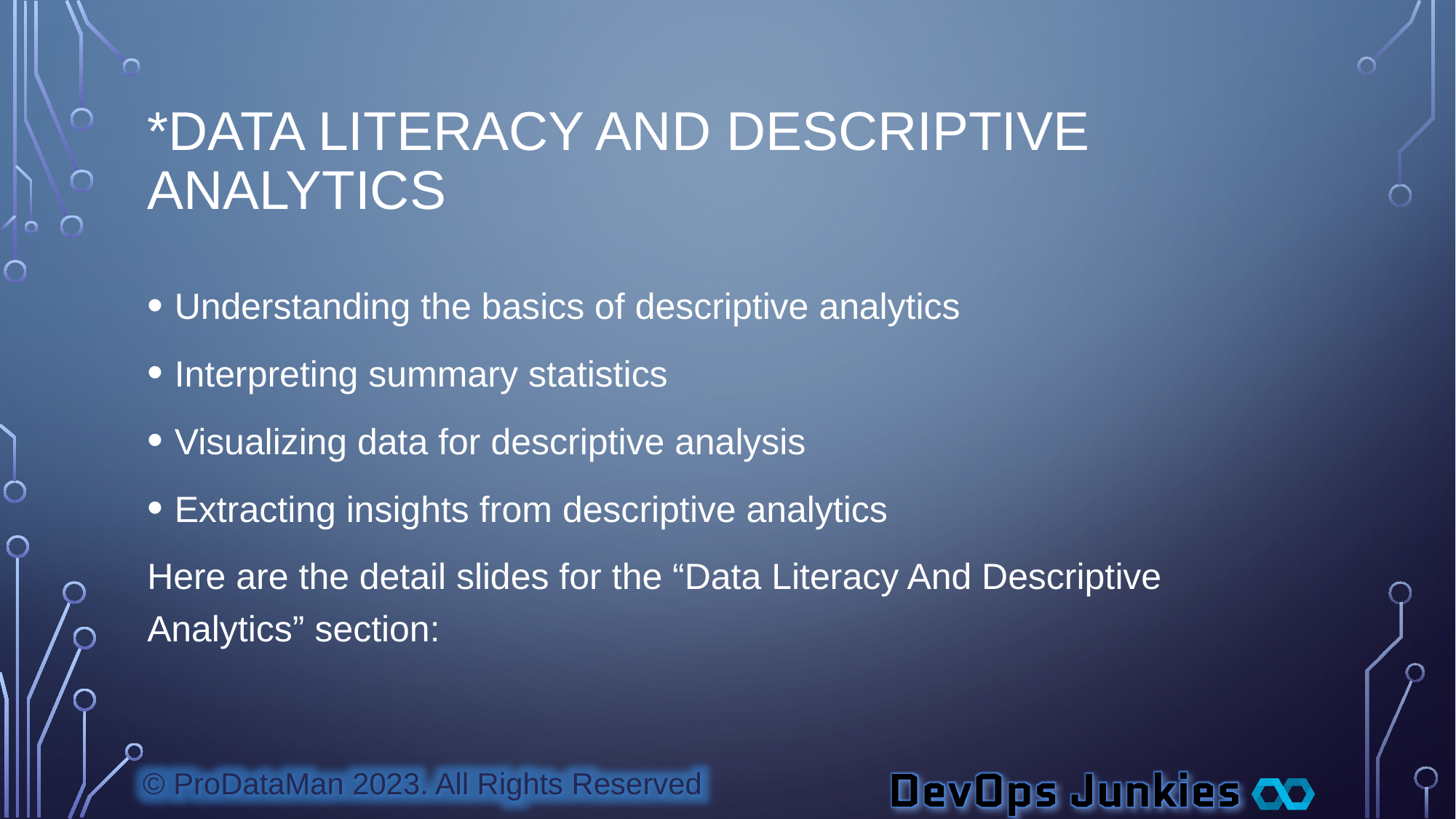

# *Data Literacy And Descriptive Analytics
Understanding the basics of descriptive analytics
Interpreting summary statistics
Visualizing data for descriptive analysis
Extracting insights from descriptive analytics
Here are the detail slides for the “Data Literacy And Descriptive Analytics” section: